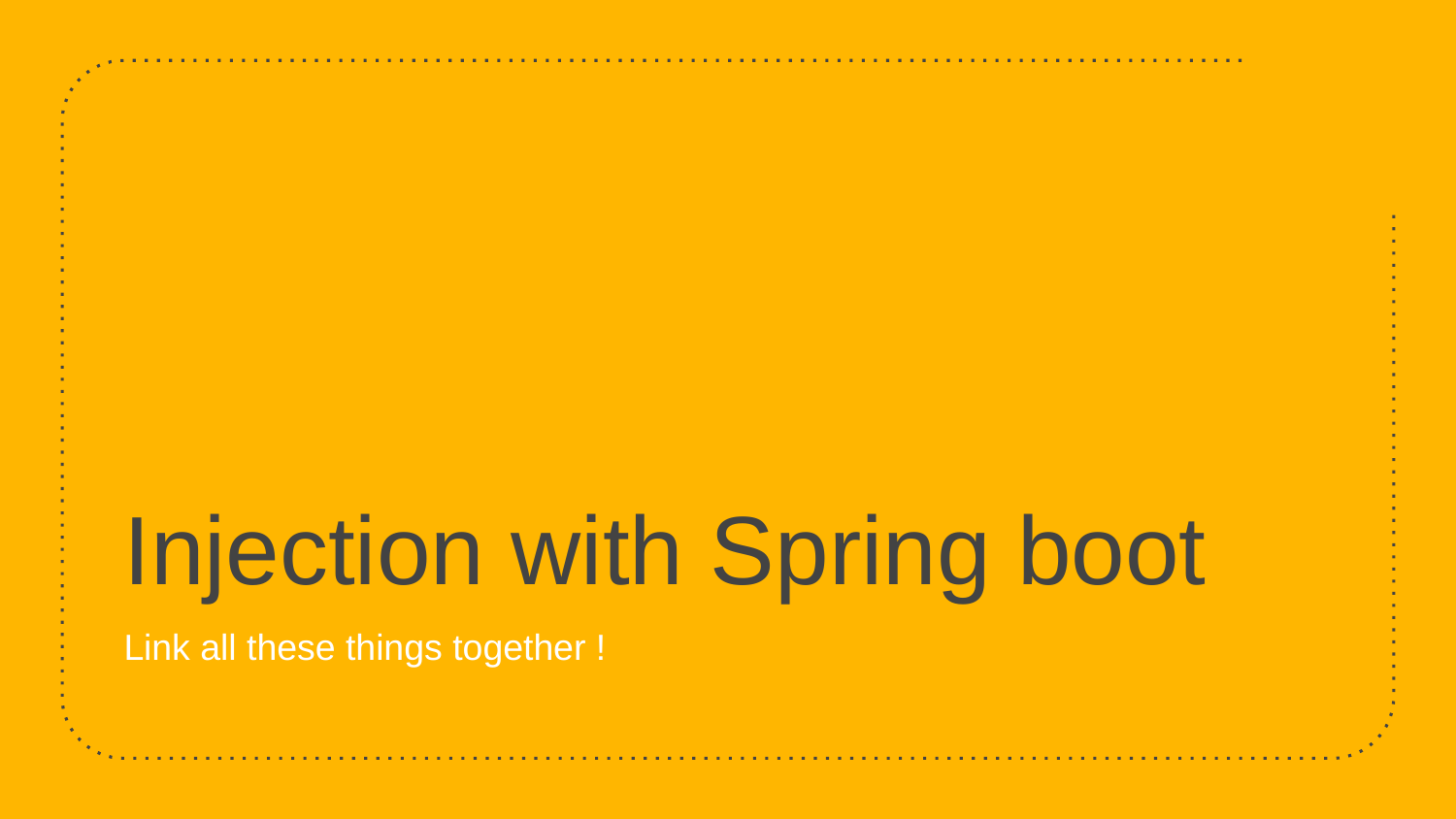

# Injection with Spring boot
Link all these things together !